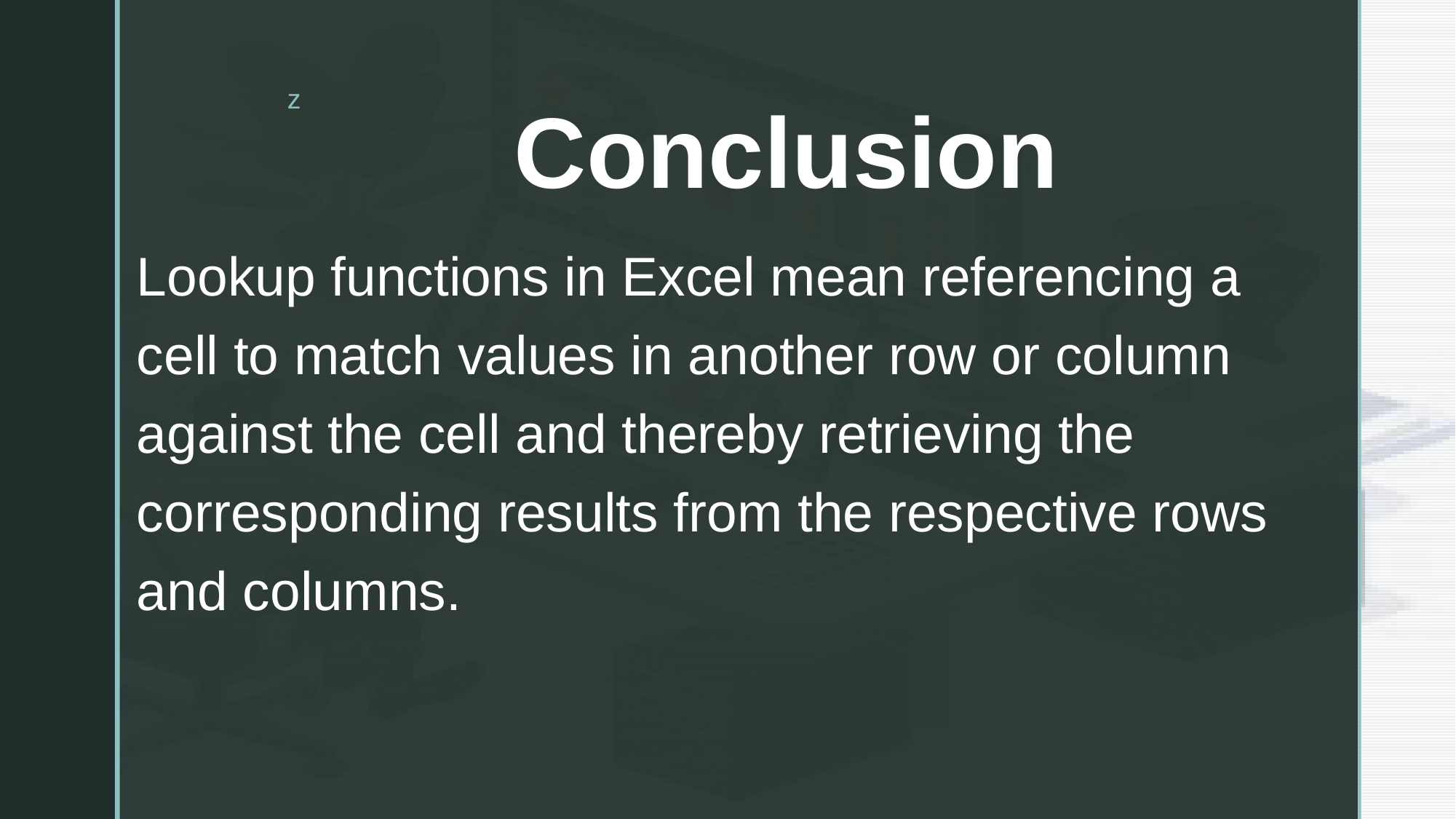

# Conclusion
Lookup functions in Excel mean referencing a cell to match values in another row or column against the cell and thereby retrieving the corresponding results from the respective rows and columns.